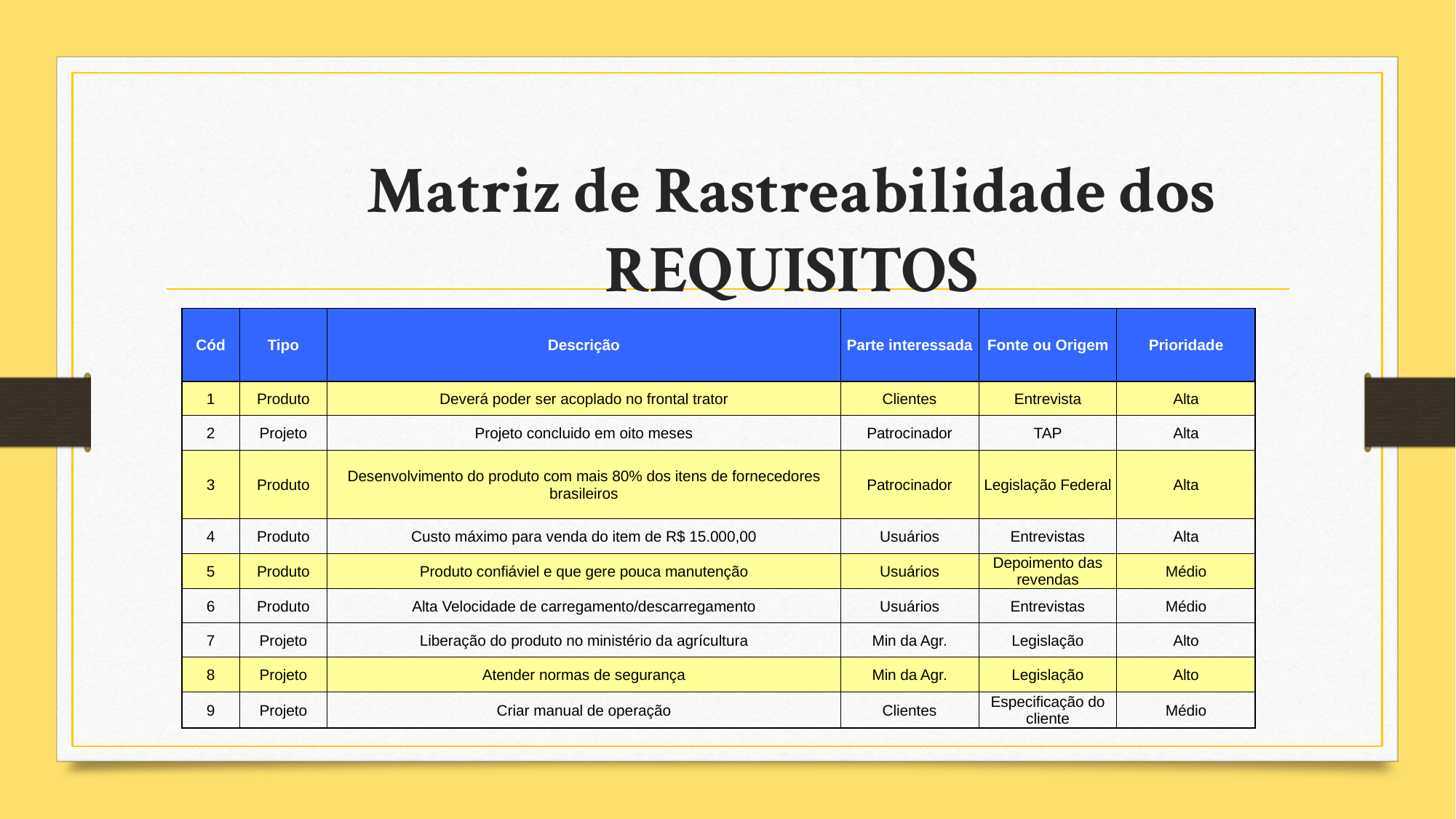

# Matriz de Rastreabilidade dos REQUISITOS

| Cód | Tipo | Descrição | Parte interessada | Fonte ou Origem | Prioridade |
| --- | --- | --- | --- | --- | --- |
| 1 | Produto | Deverá poder ser acoplado no frontal trator | Clientes | Entrevista | Alta |
| 2 | Projeto | Projeto concluido em oito meses | Patrocinador | TAP | Alta |
| 3 | Produto | Desenvolvimento do produto com mais 80% dos itens de fornecedores brasileiros | Patrocinador | Legislação Federal | Alta |
| 4 | Produto | Custo máximo para venda do item de R$ 15.000,00 | Usuários | Entrevistas | Alta |
| 5 | Produto | Produto confiáviel e que gere pouca manutenção | Usuários | Depoimento das revendas | Médio |
| 6 | Produto | Alta Velocidade de carregamento/descarregamento | Usuários | Entrevistas | Médio |
| 7 | Projeto | Liberação do produto no ministério da agrícultura | Min da Agr. | Legislação | Alto |
| 8 | Projeto | Atender normas de segurança | Min da Agr. | Legislação | Alto |
| 9 | Projeto | Criar manual de operação | Clientes | Especificação do cliente | Médio |